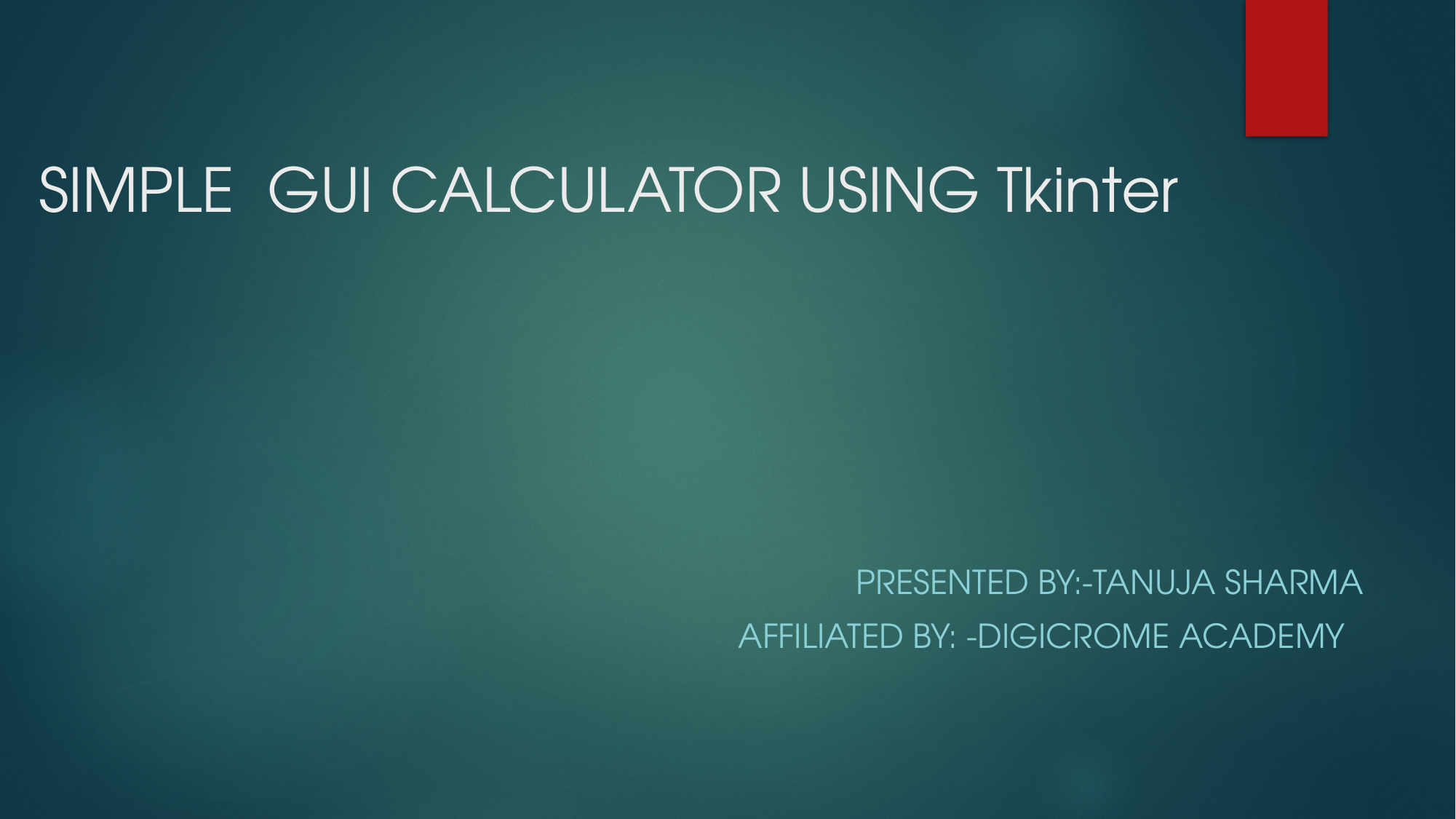

# SIMPLE  GUI CALCULATOR USING Tkinter

                                                    Presented By:-Tanuja Sharma
                                       Affiliated BY: -DIGICROME ACADEMY